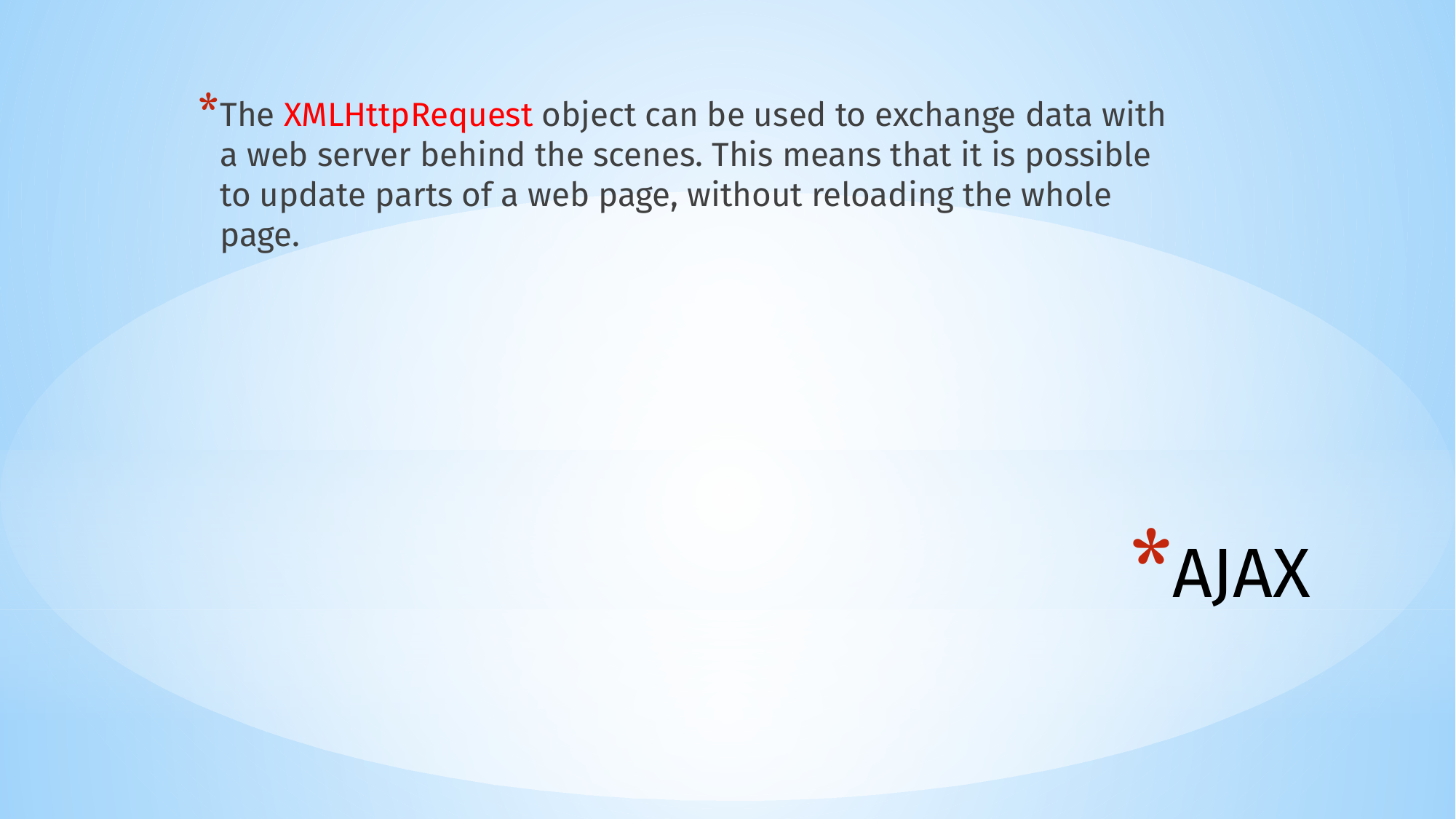

The XMLHttpRequest object can be used to exchange data with a web server behind the scenes. This means that it is possible to update parts of a web page, without reloading the whole page.

# AJAX